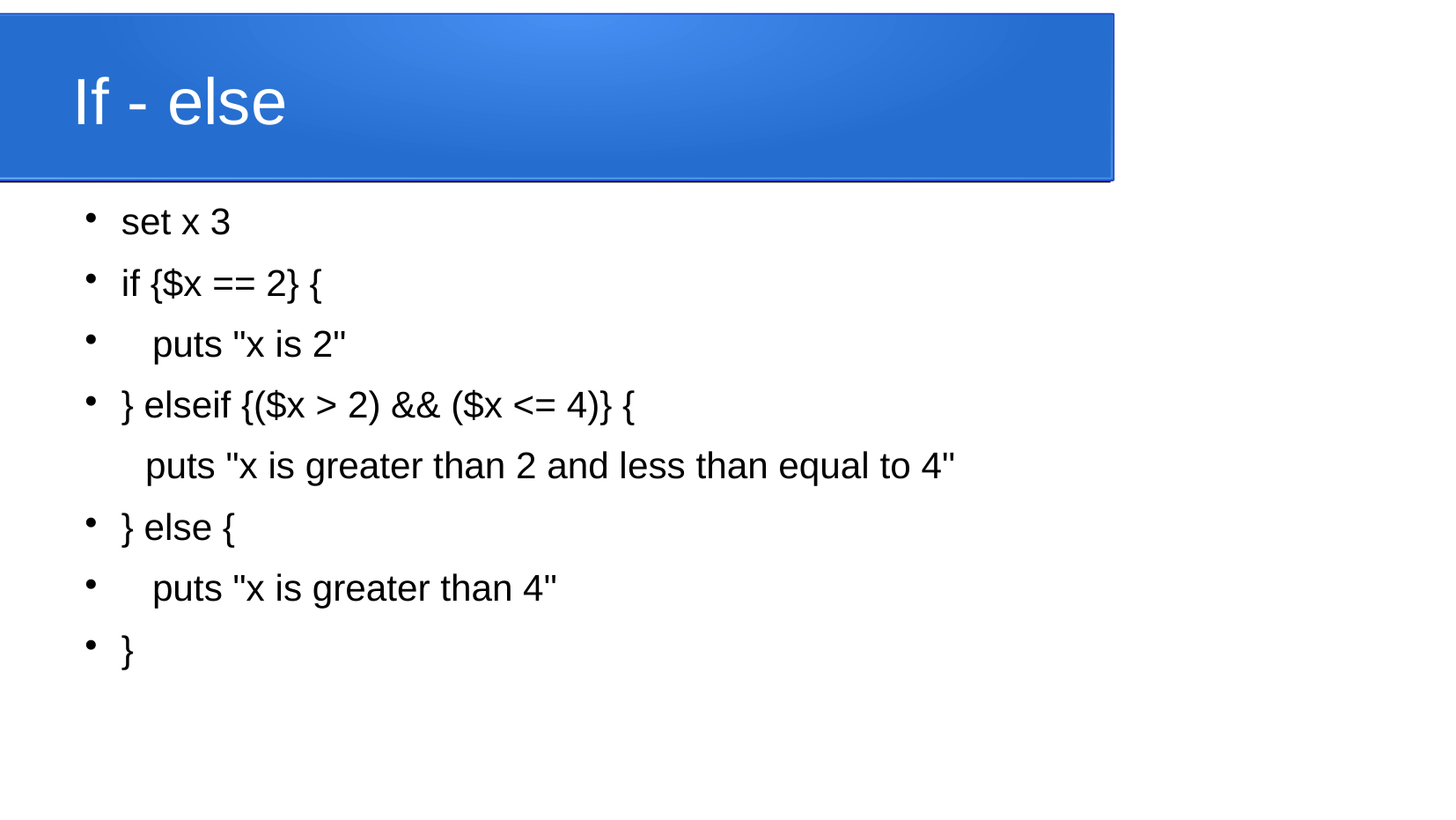

If - else
set x 3
if {$x == 2} {
   puts "x is 2"
} elseif {($x > 2) && ($x <= 4)} {
       puts "x is greater than 2 and less than equal to 4"
} else {
   puts "x is greater than 4"
}